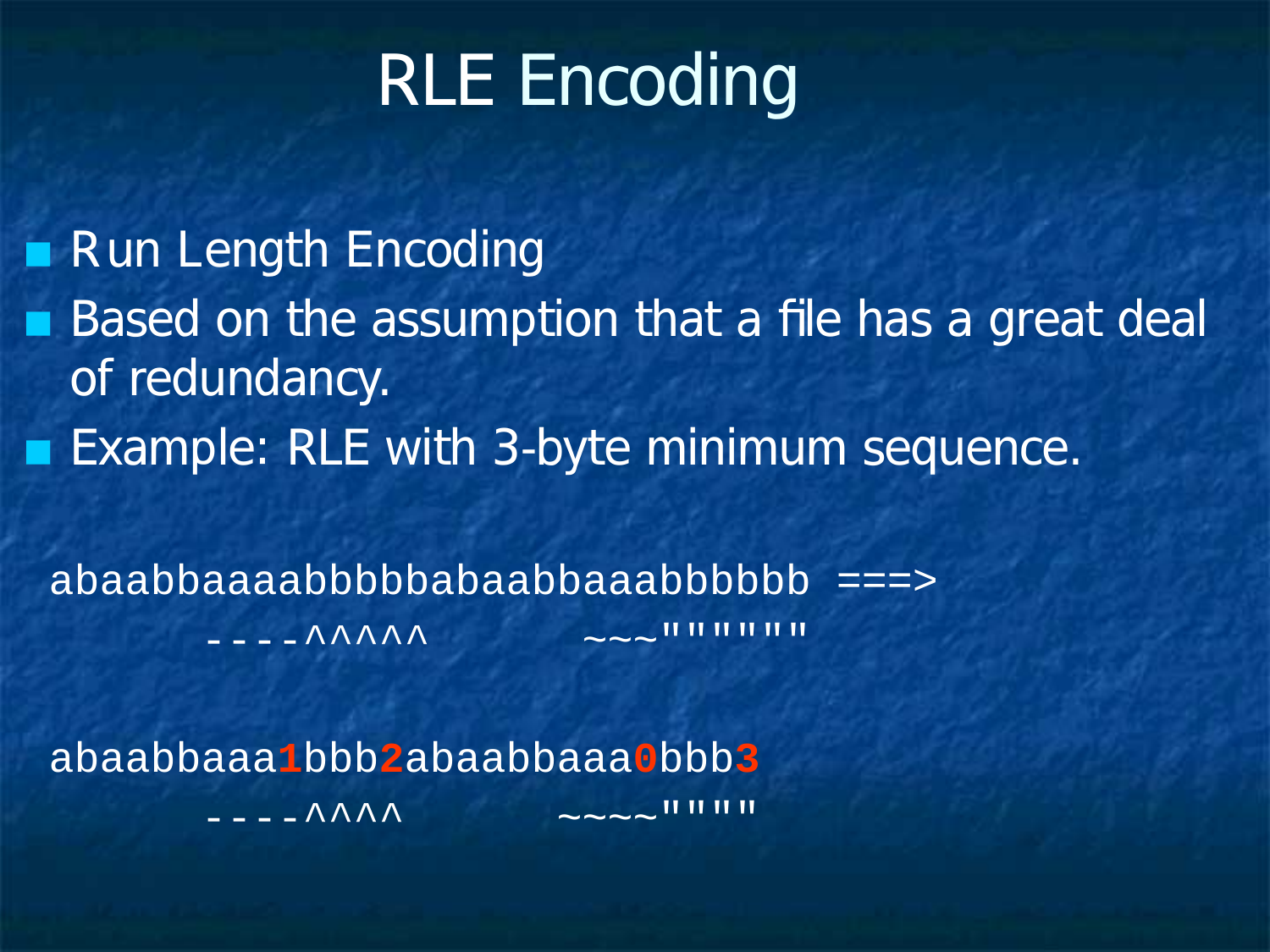

# RLE Encoding
Run Length Encoding
Based on the assumption that a file has a great deal of redundancy.
Example: RLE with 3‑byte minimum sequence.

 abaabbaaaabbbbbabaabbaaabbbbbb ===>
       ‑‑‑‑^^^^^      ~~~""""""

 abaabbaaa1bbb2abaabbaaa0bbb3
       ‑‑‑‑^^^^      ~~~~""""